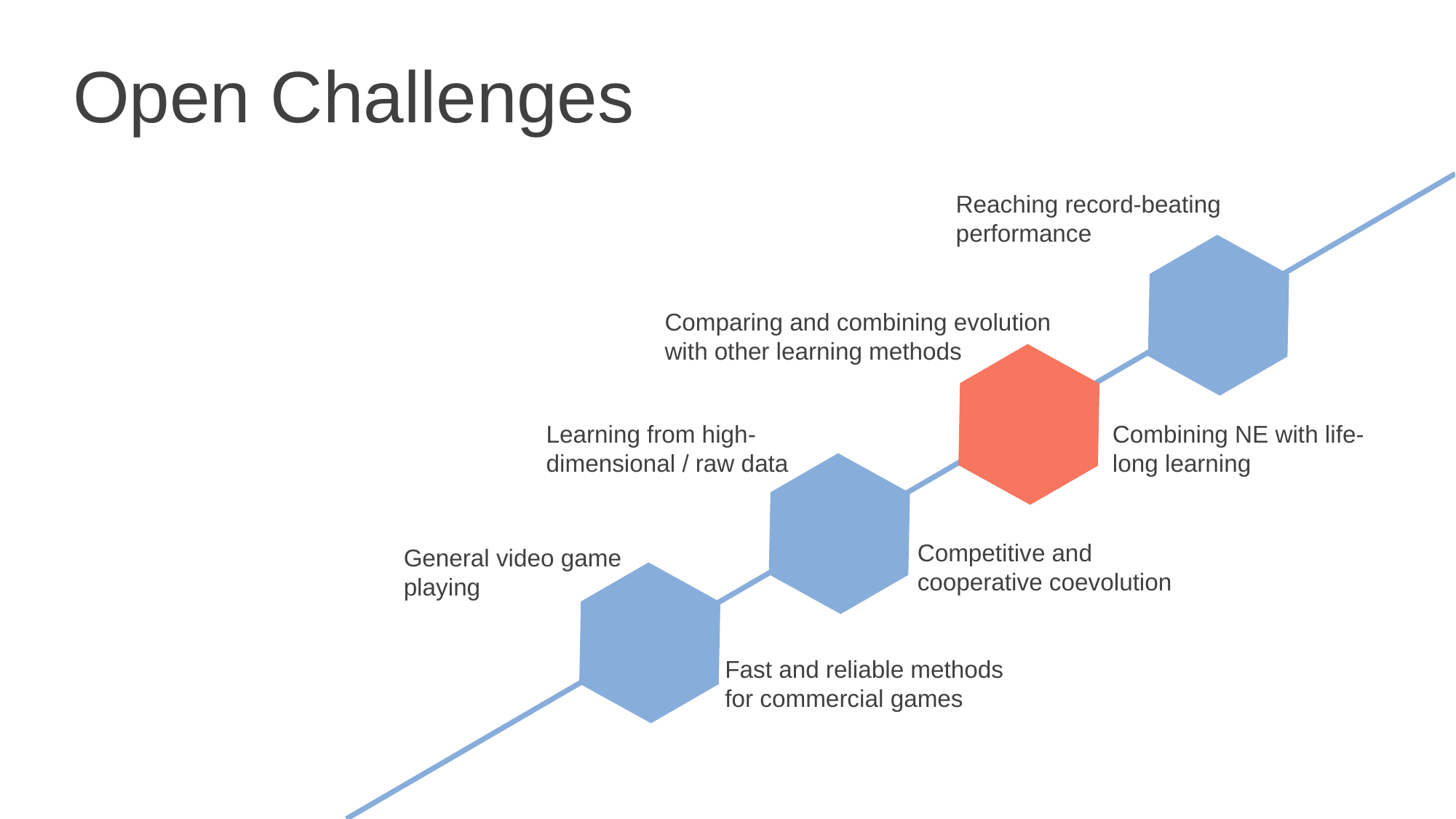

Open Challenges
Reaching record-beating performance

Comparing and combining evolution with other learning methods

Learning from high-dimensional / raw data
Combining NE with life-long learning

Competitive and cooperative coevolution
General video game playing

Fast and reliable methods for commercial games